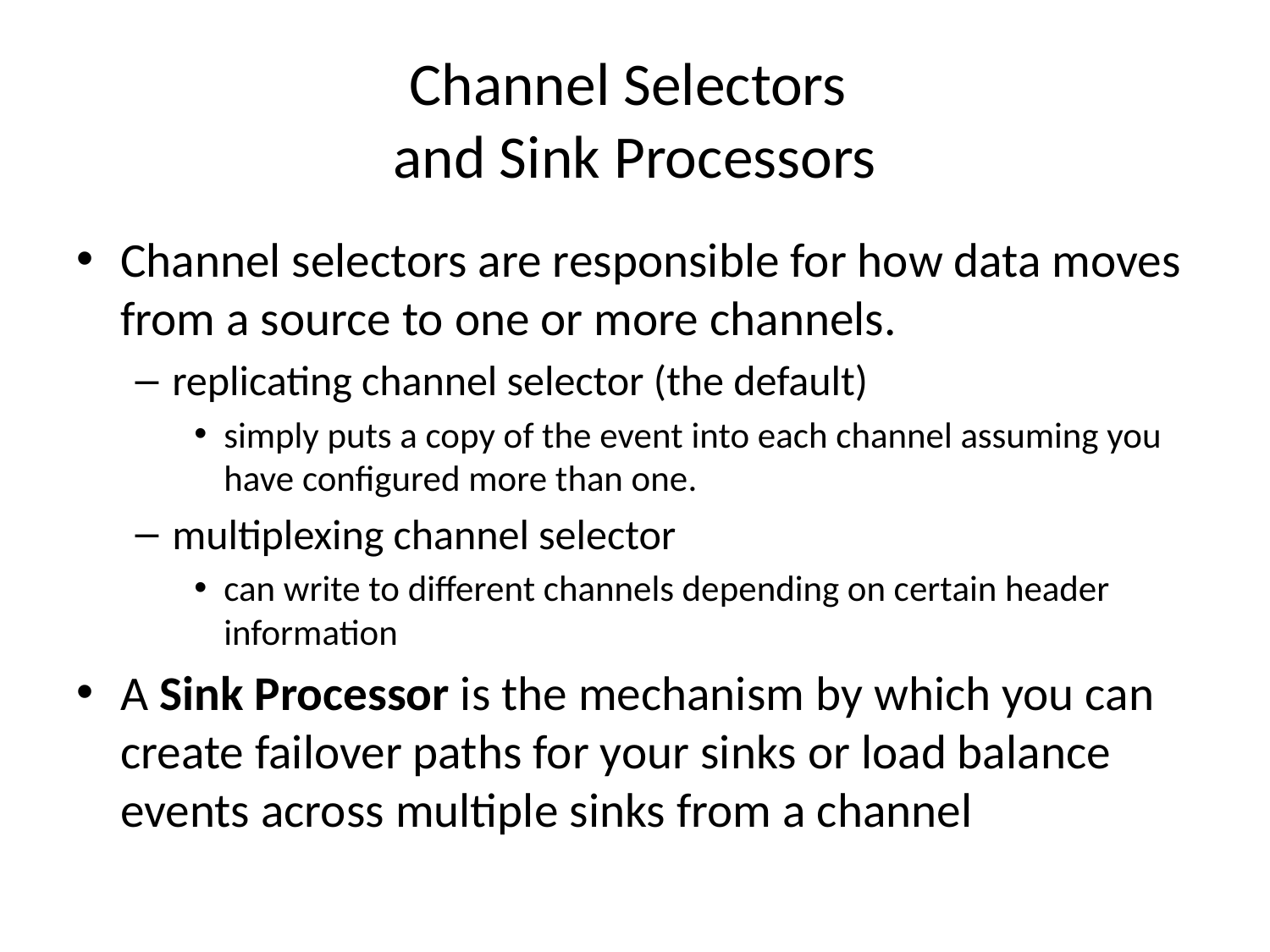

# Channel Selectors and Sink Processors
Channel selectors are responsible for how data moves from a source to one or more channels.
replicating channel selector (the default)
simply puts a copy of the event into each channel assuming you have configured more than one.
multiplexing channel selector
can write to different channels depending on certain header information
A Sink Processor is the mechanism by which you can create failover paths for your sinks or load balance events across multiple sinks from a channel